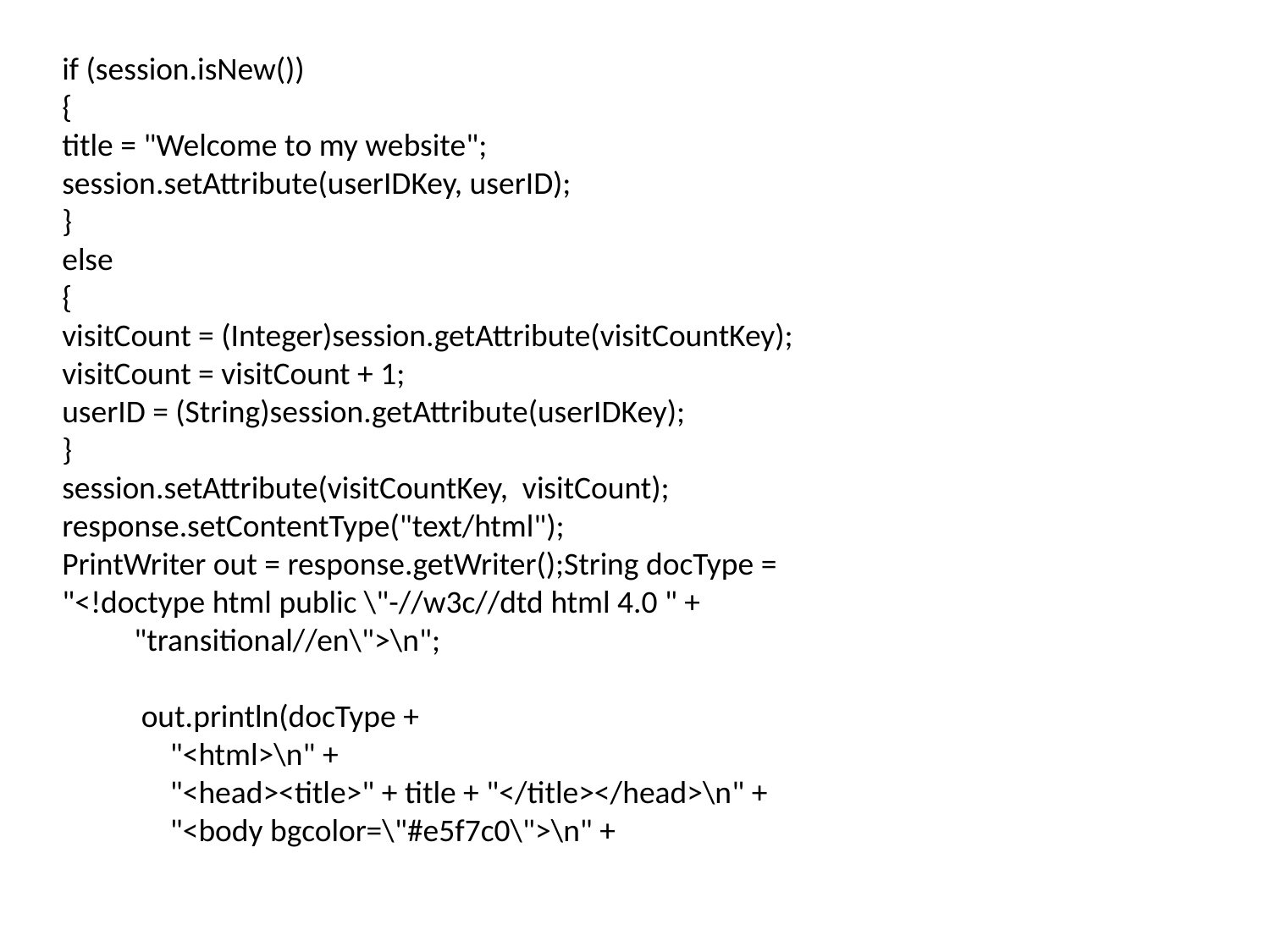

if (session.isNew())
{
title = "Welcome to my website";
session.setAttribute(userIDKey, userID);
}
else
{
visitCount = (Integer)session.getAttribute(visitCountKey);
visitCount = visitCount + 1;
userID = (String)session.getAttribute(userIDKey);
}
session.setAttribute(visitCountKey,  visitCount);
response.setContentType("text/html");
PrintWriter out = response.getWriter();String docType =
"<!doctype html public \"-//w3c//dtd html 4.0 " +
          "transitional//en\">\n";

           out.println(docType +
               "<html>\n" +
               "<head><title>" + title + "</title></head>\n" +
               "<body bgcolor=\"#e5f7c0\">\n" +